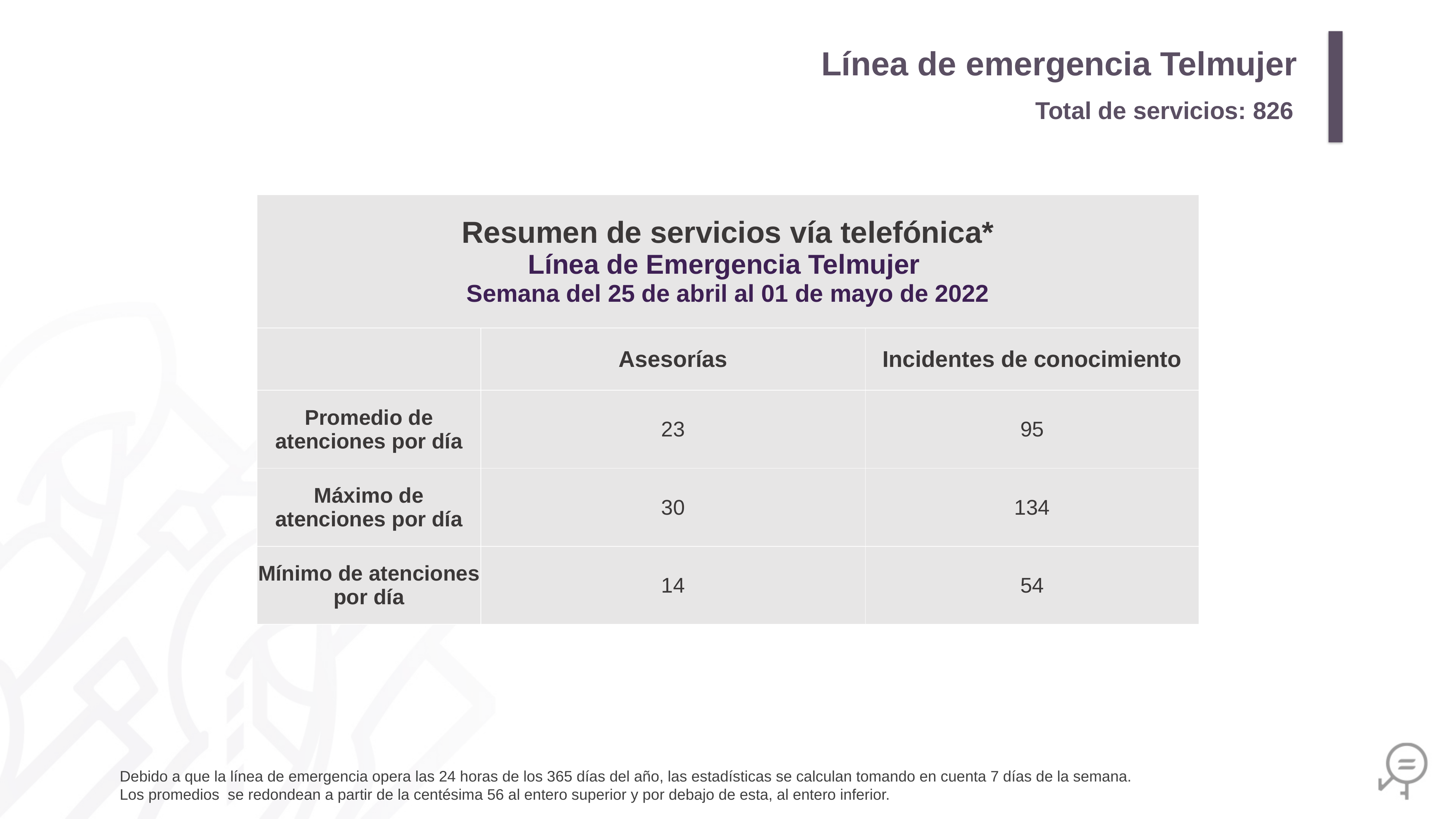

Línea de emergencia Telmujer
Total de servicios: 826
| Resumen de servicios vía telefónica\* Línea de Emergencia Telmujer Semana del 25 de abril al 01 de mayo de 2022 |  |  |
| --- | --- | --- |
|  | Asesorías | Incidentes de conocimiento |
| Promedio de atenciones por día | 23 | 95 |
| Máximo de atenciones por día | 30 | 134 |
| Mínimo de atenciones por día | 14 | 54 |
Debido a que la línea de emergencia opera las 24 horas de los 365 días del año, las estadísticas se calculan tomando en cuenta 7 días de la semana.
Los promedios  se redondean a partir de la centésima 56 al entero superior y por debajo de esta, al entero inferior.